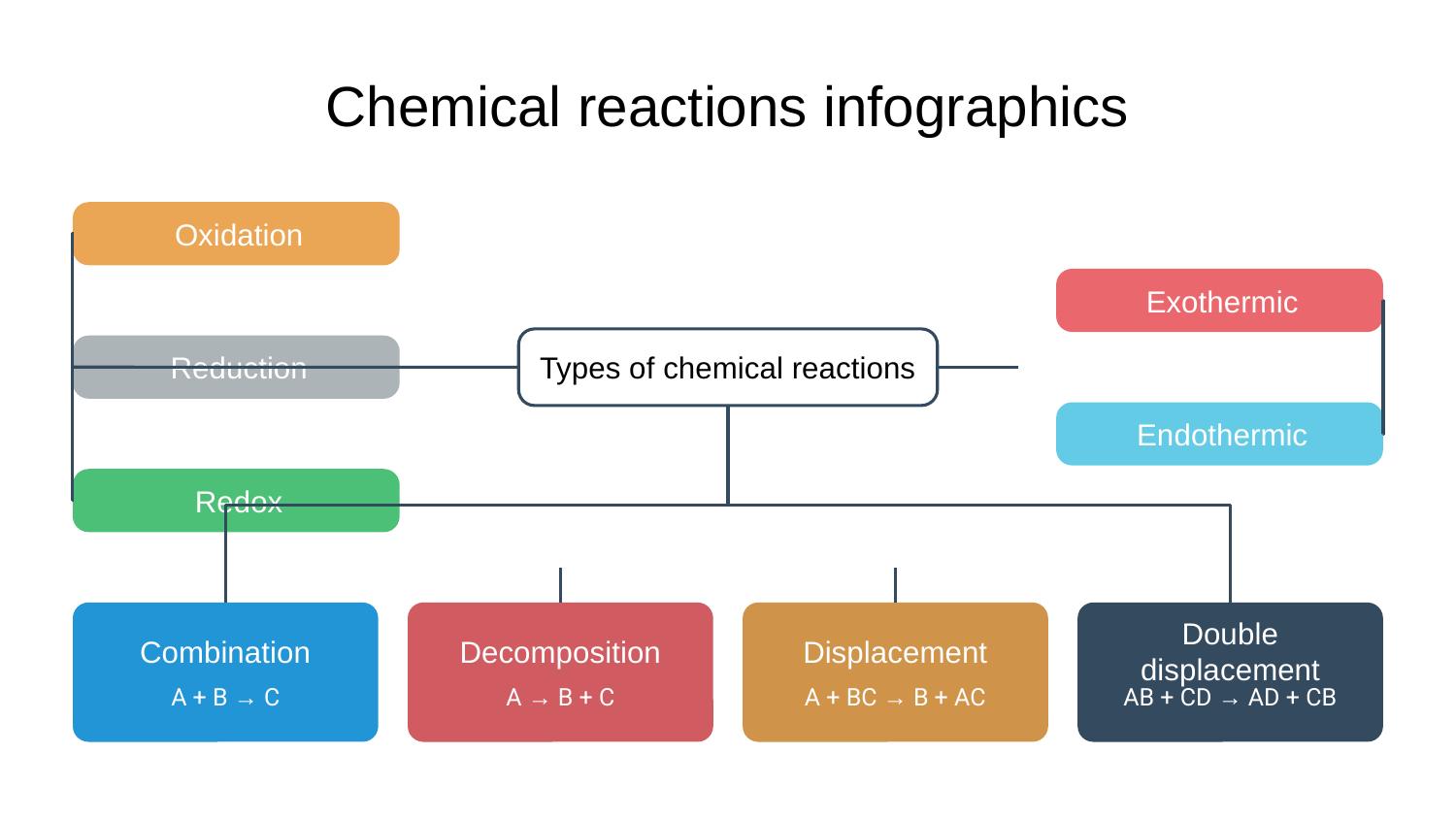

# Chemical reactions infographics
Oxidation
Exothermic
Types of chemical reactions
Reduction
Endothermic
Redox

Combination
Decomposition
Displacement
Double displacement
AB + CD → AD + CB
A + B → C
A → B + C
A + BC → B + AC